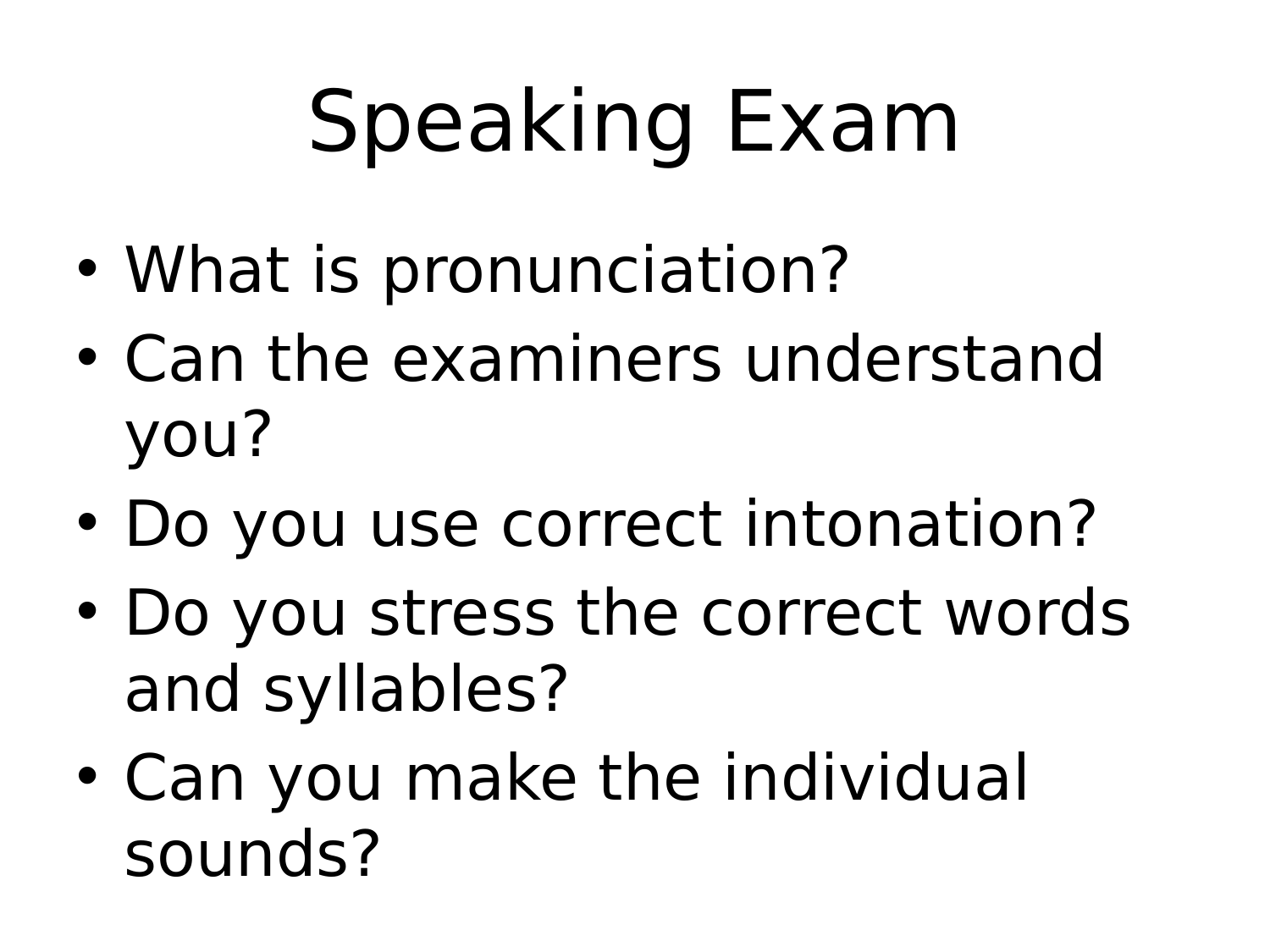

# Speaking Exam
What is pronunciation?
Can the examiners understand you?
Do you use correct intonation?
Do you stress the correct words and syllables?
Can you make the individual sounds?